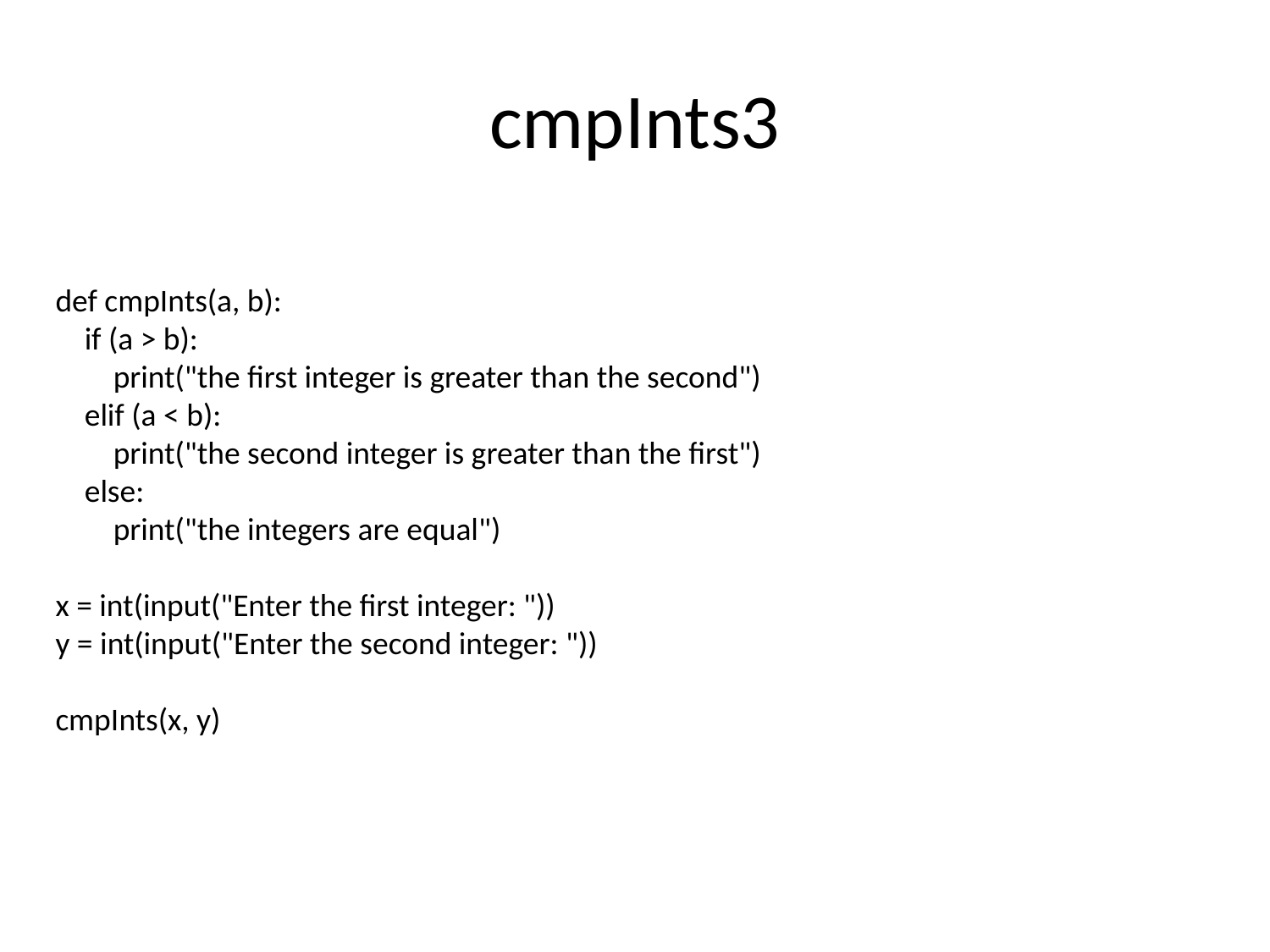

# cmpInts3
def cmpInts(a, b):
    if (a > b):
        print("the first integer is greater than the second")
    elif (a < b):
        print("the second integer is greater than the first")
    else:
        print("the integers are equal")

x = int(input("Enter the first integer: "))
y = int(input("Enter the second integer: "))

cmpInts(x, y)